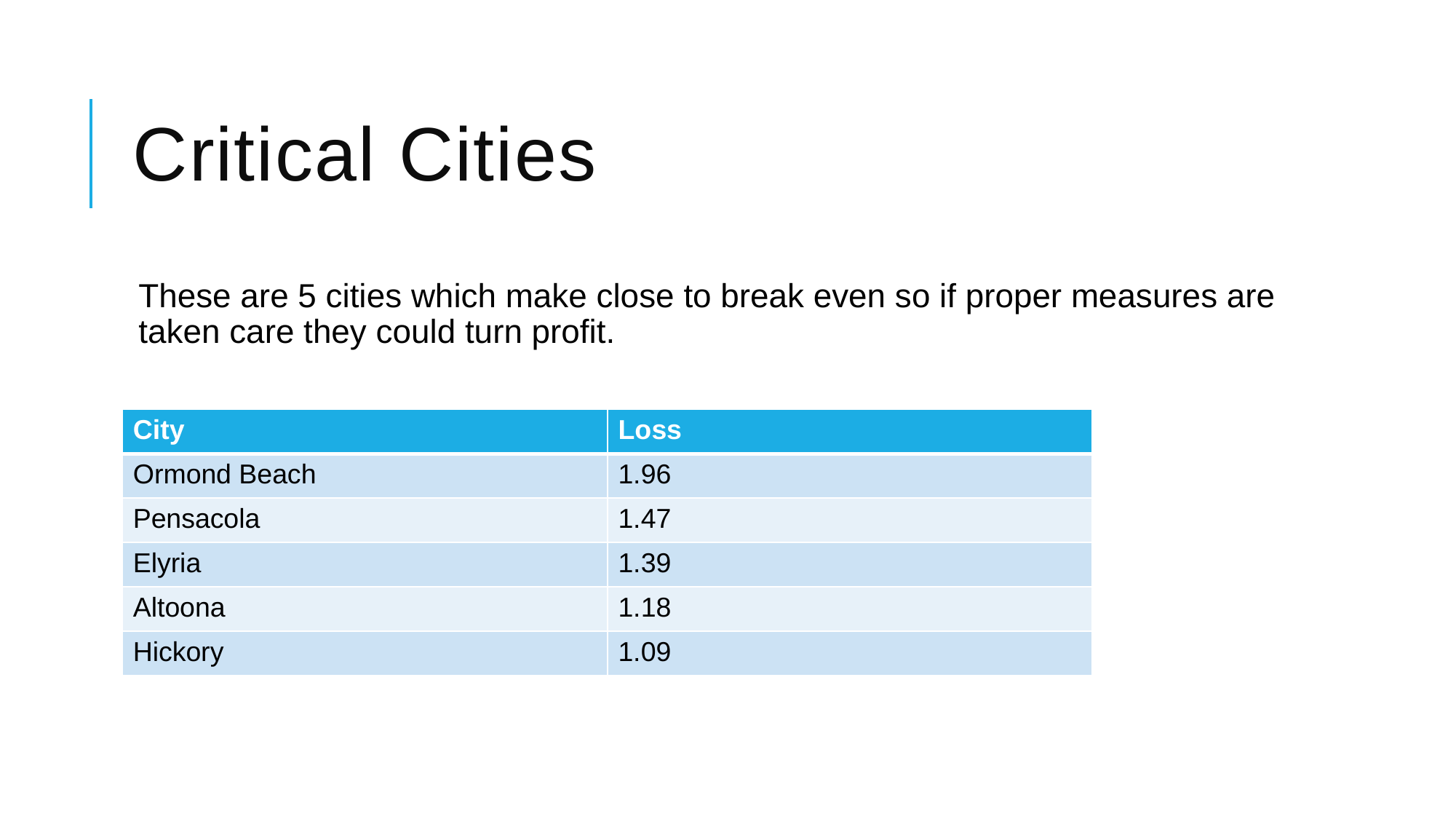

# Critical Cities
These are 5 cities which make close to break even so if proper measures are taken care they could turn profit.
| City | Loss |
| --- | --- |
| Ormond Beach | 1.96 |
| Pensacola | 1.47 |
| Elyria | 1.39 |
| Altoona | 1.18 |
| Hickory | 1.09 |